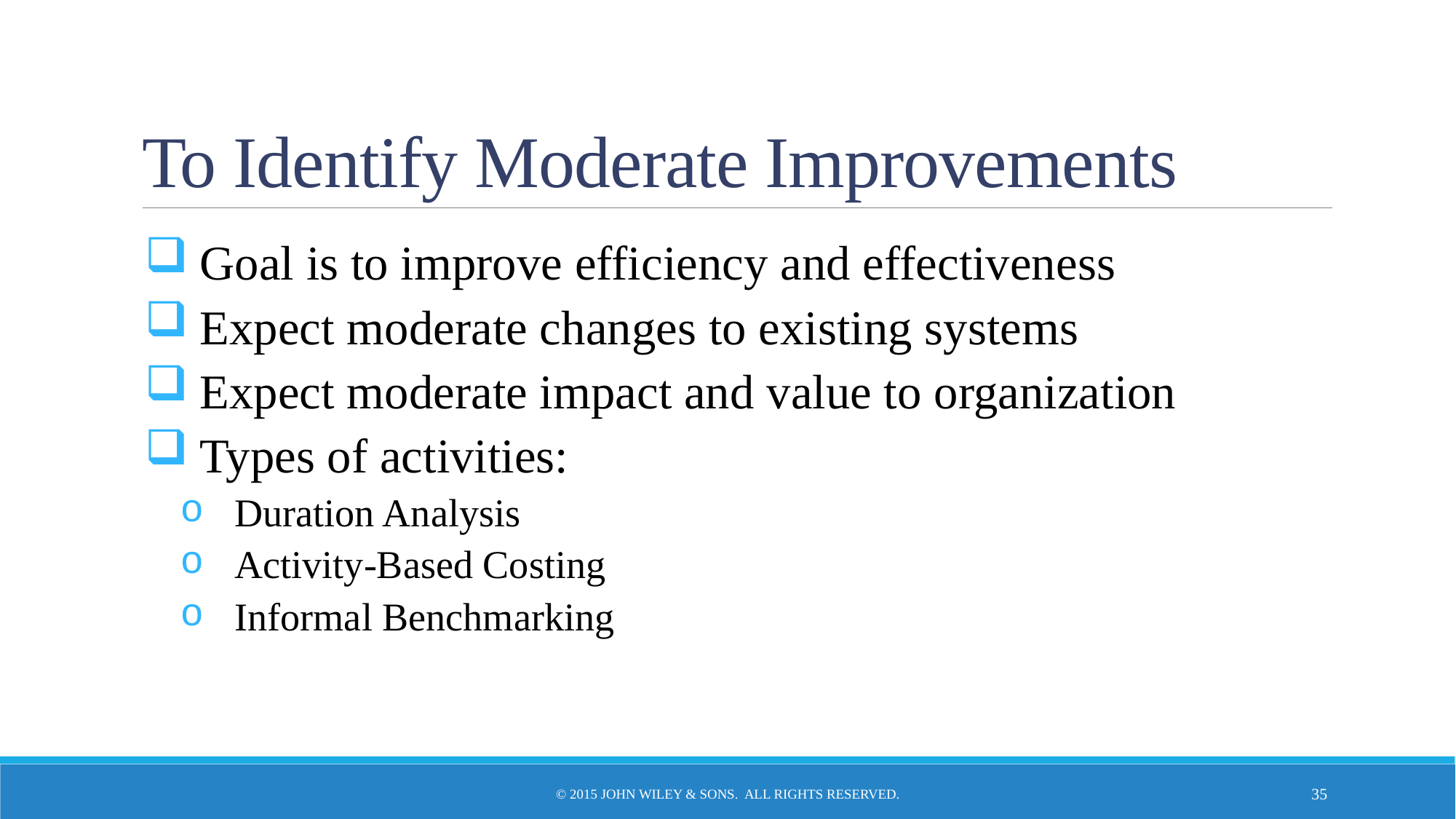

# To Identify Moderate Improvements
Goal is to improve efficiency and effectiveness
Expect moderate changes to existing systems
Expect moderate impact and value to organization
Types of activities:
Duration Analysis
Activity-Based Costing
Informal Benchmarking
© 2015 John Wiley & Sons.  All Rights Reserved.
35